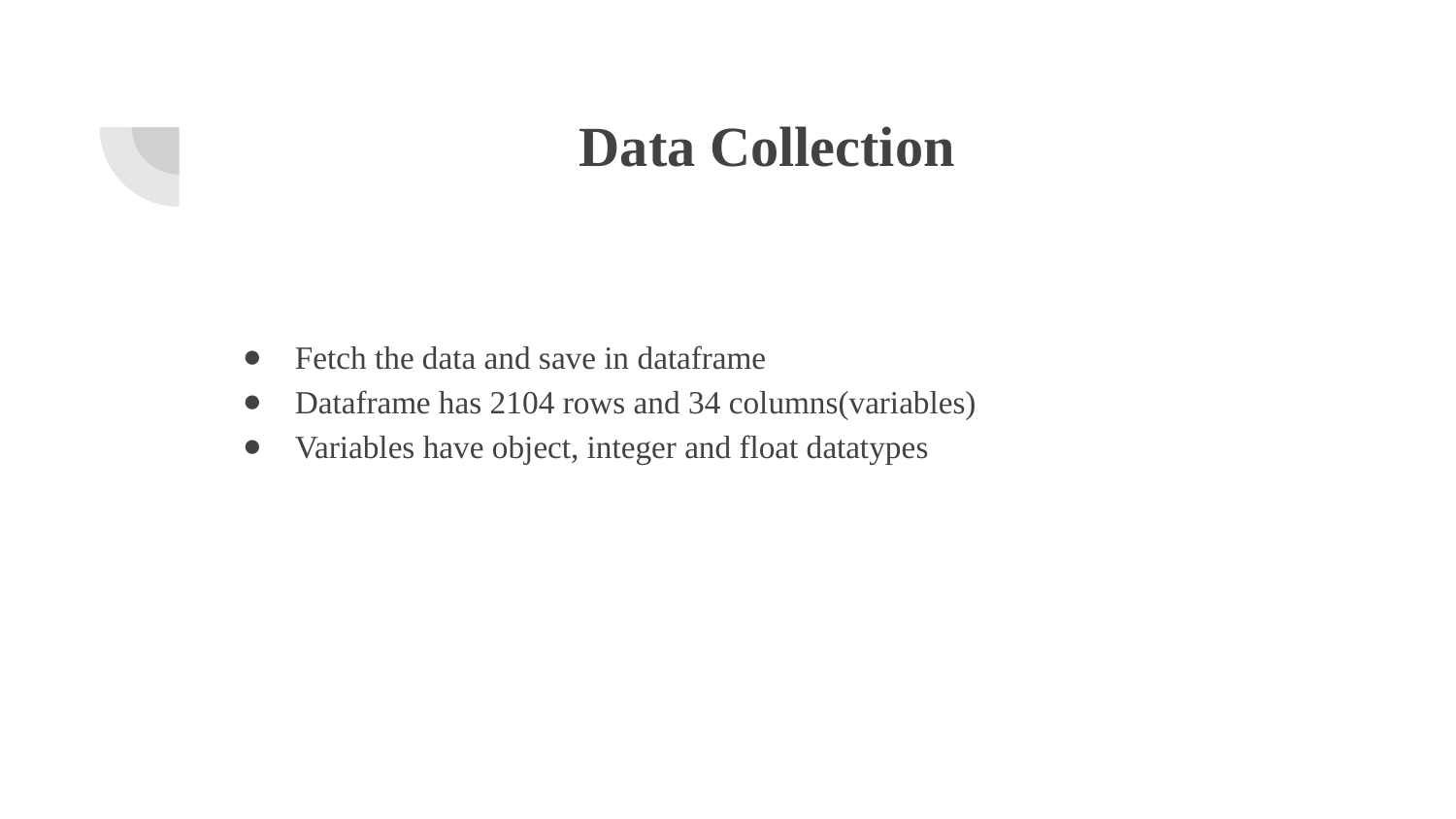

# Data Collection
Fetch the data and save in dataframe
Dataframe has 2104 rows and 34 columns(variables)
Variables have object, integer and float datatypes